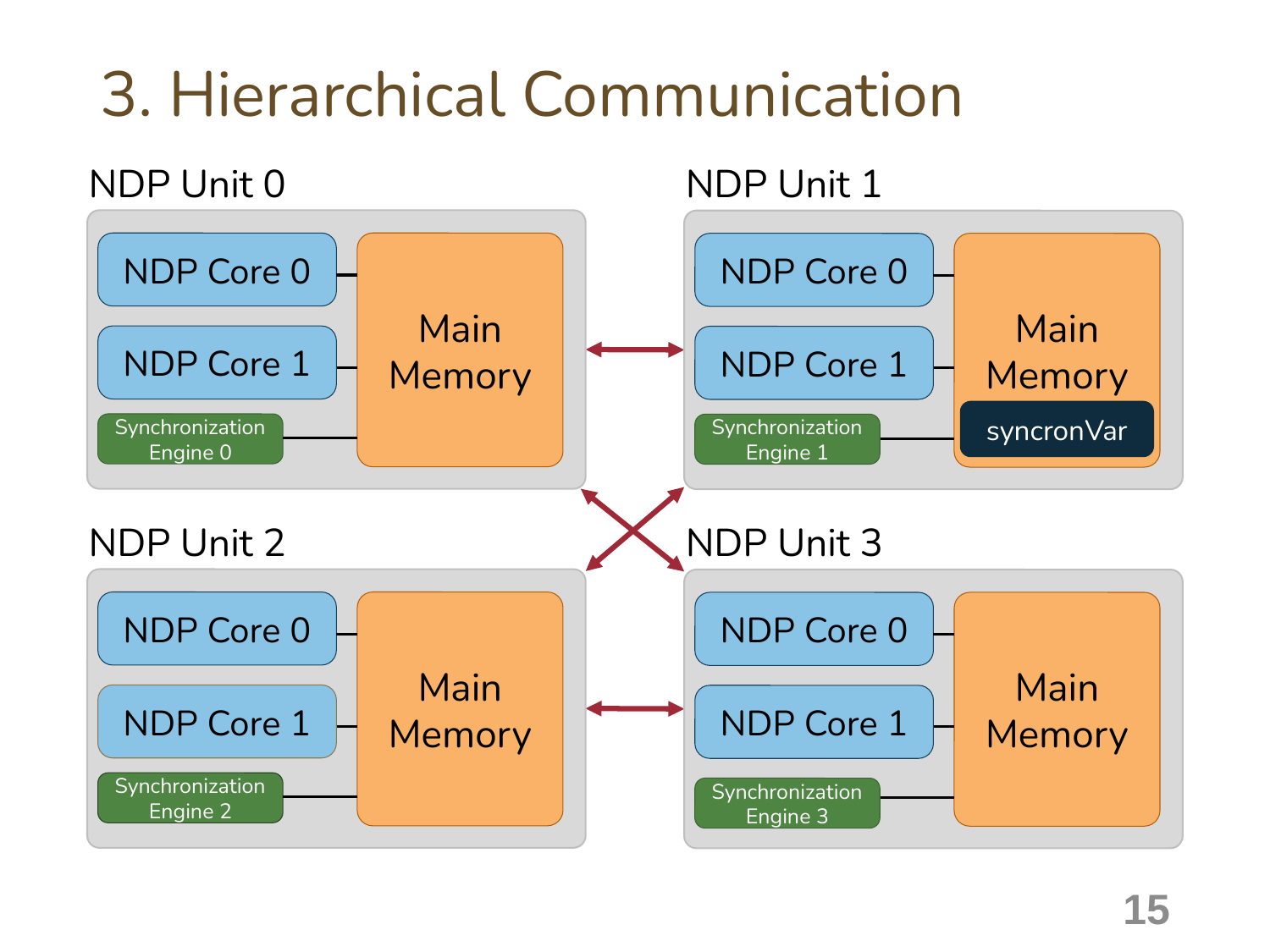

3. Hierarchical Communication
NDP Unit 0

NDP Core 0
Main Memory
NDP Core 1
Synchronization
Engine 0
NDP Unit 1

NDP Core 0
Main Memory
NDP Core 1
Synchronization
Engine 1
syncronVar
NDP Unit 2

NDP Core 0
Main Memory
NDP Core 1
Synchronization
Engine 2
NDP Unit 3

NDP Core 0
Main Memory
NDP Core 1
Synchronization
Engine 3
15